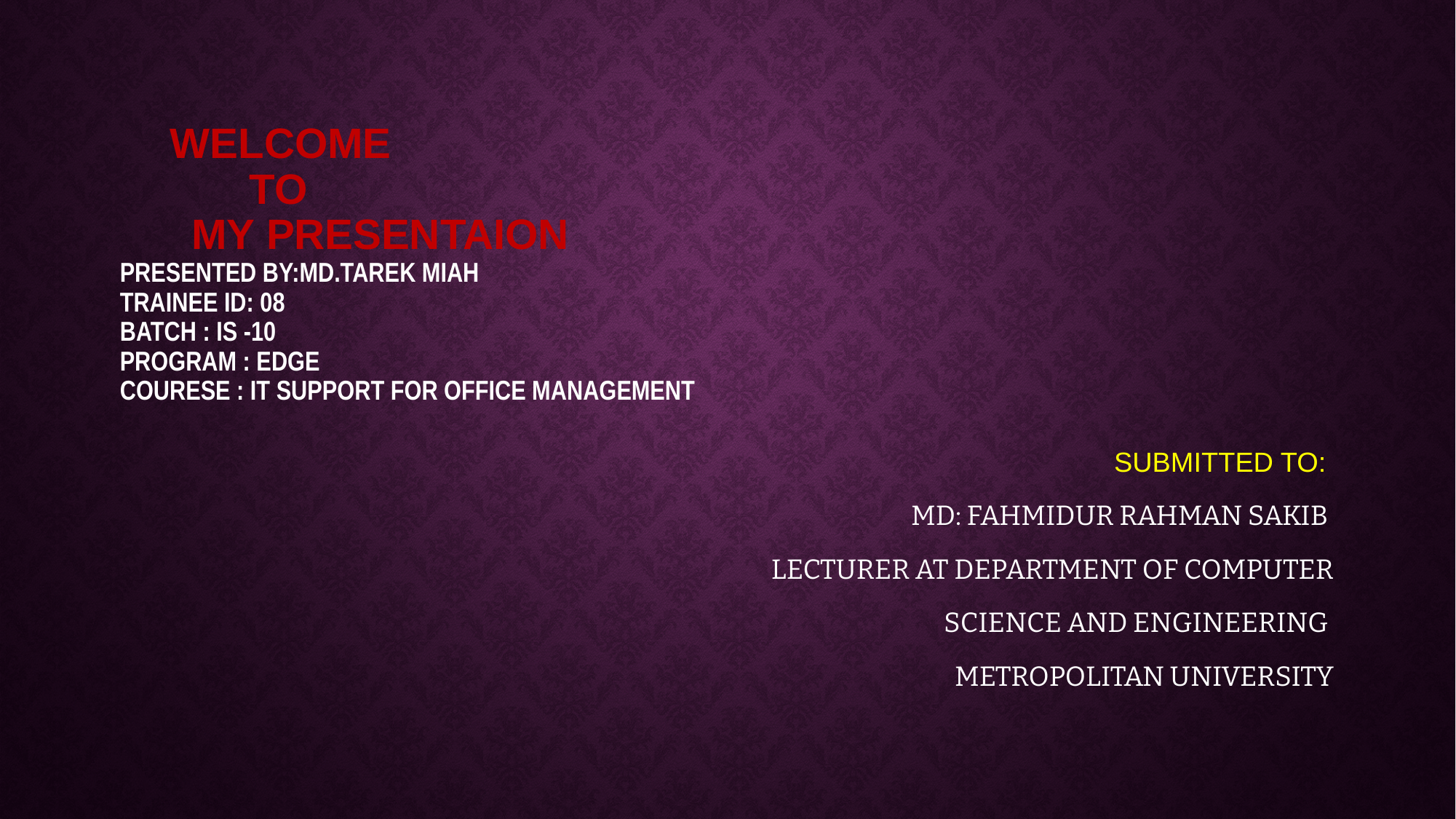

# WELCOME TO MY PRESENTAION PRESENTED BY:md.tarek miah TRAINEE ID: 08 BAtCH : IS -10 PROGRAM : EDGE COURESE : IT SUPPORT FOR OFFICE MANAGEMENT
SUBMITTED TO:
MD: FAHMIDUR RAHMAN SAKIB
LECTURER AT DEPARTMENT OF COMPUTER
 SCIENCE AND ENGINEERING
METROPOLITAN UNIVERSITY